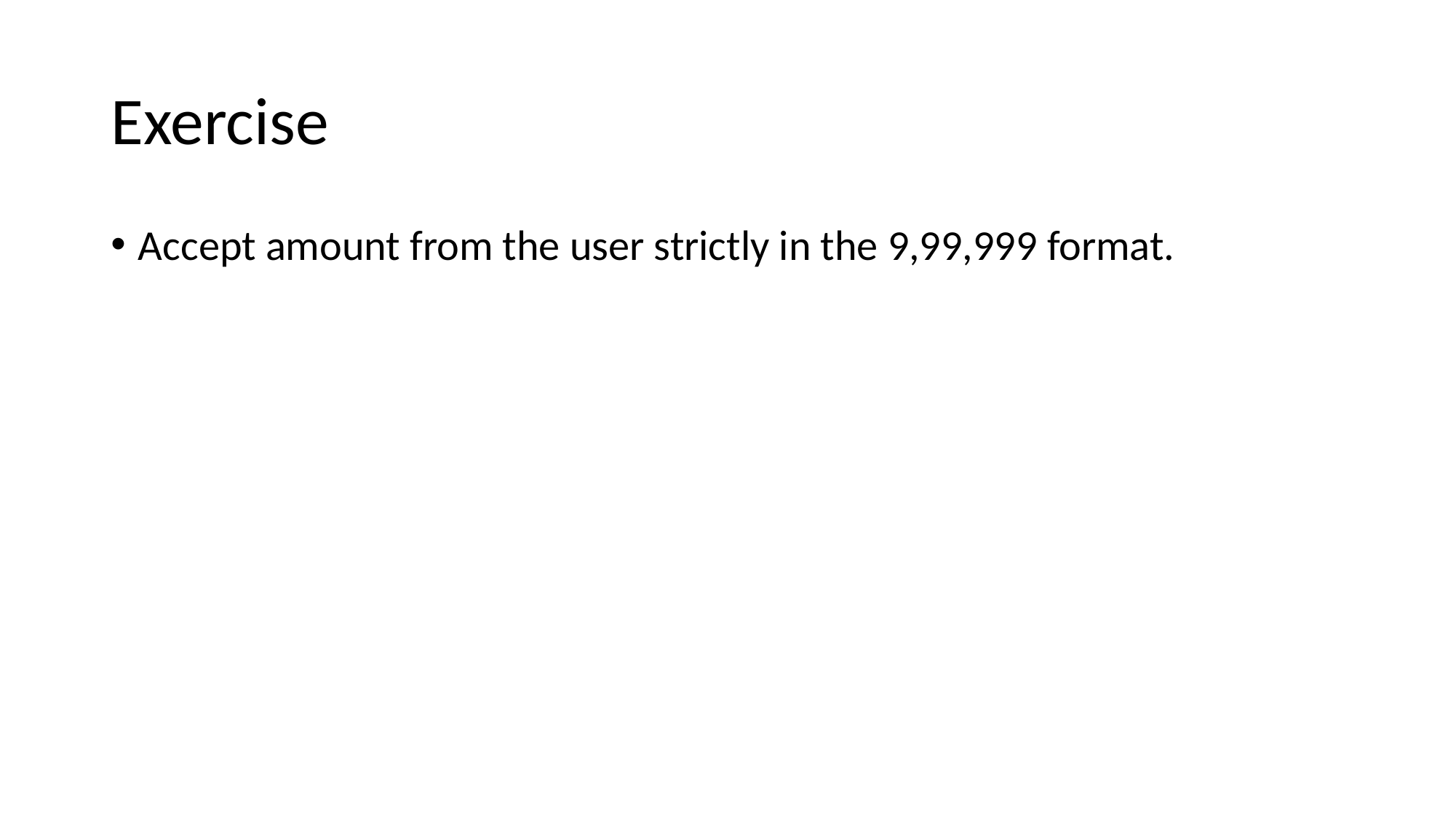

# Exercise
Accept amount from the user strictly in the 9,99,999 format.